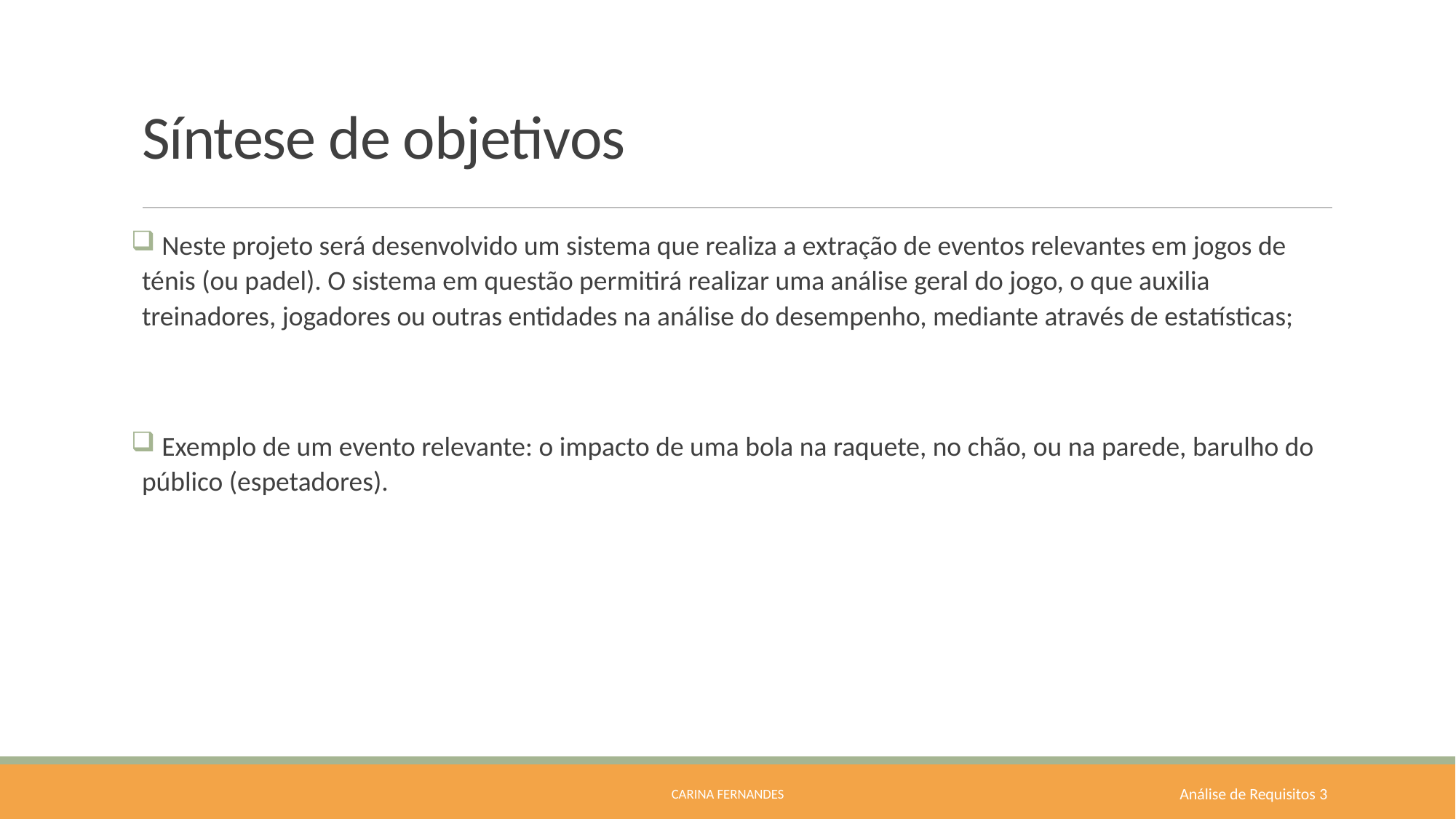

# Síntese de objetivos
 Neste projeto será desenvolvido um sistema que realiza a extração de eventos relevantes em jogos de ténis (ou padel). O sistema em questão permitirá realizar uma análise geral do jogo, o que auxilia treinadores, jogadores ou outras entidades na análise do desempenho, mediante através de estatísticas;

 Exemplo de um evento relevante: o impacto de uma bola na raquete, no chão, ou na parede, barulho do público (espetadores).

Carina Fernandes
Análise de Requisitos 3